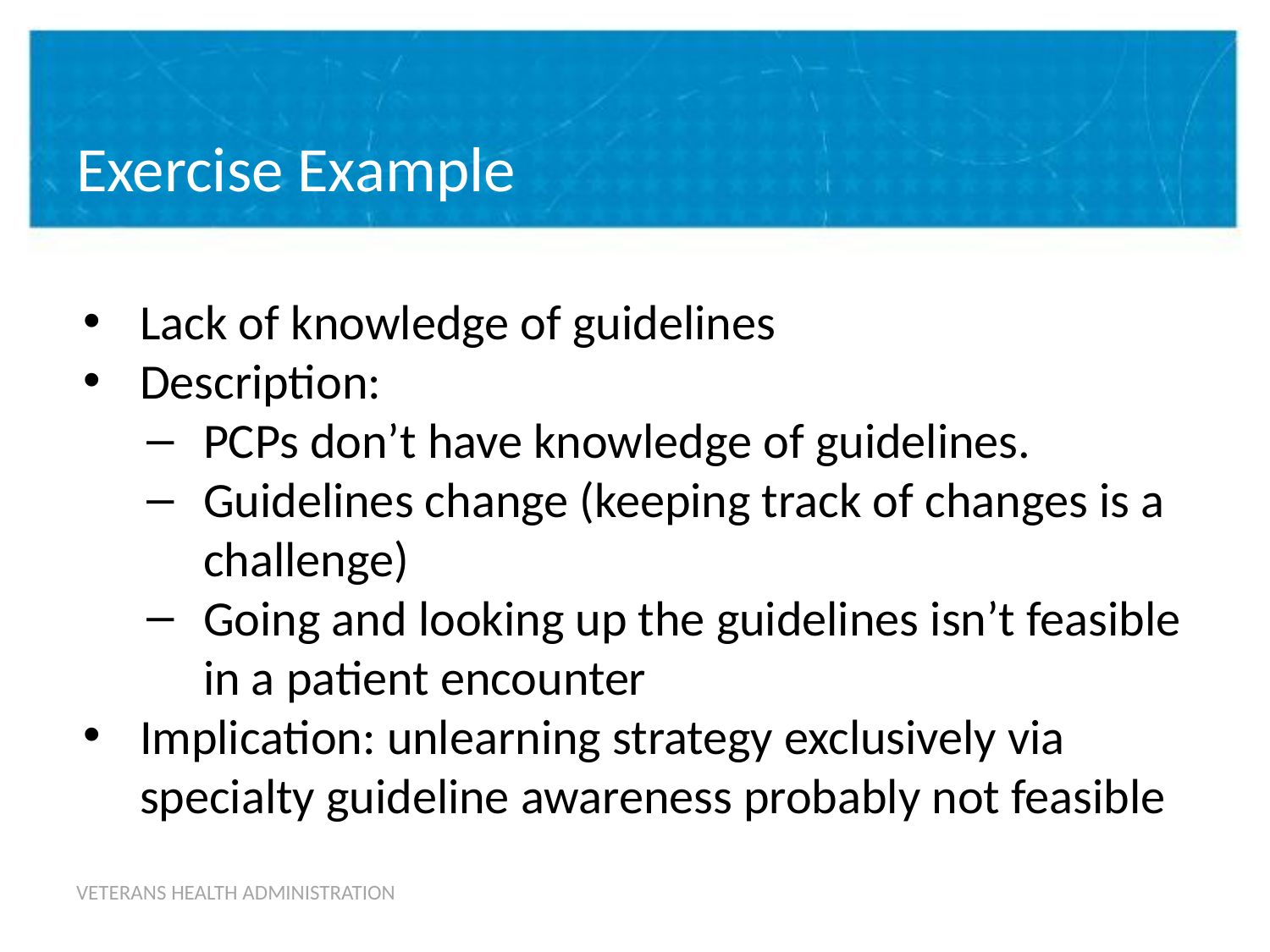

# Exercise Example
Lack of knowledge of guidelines
Description:
PCPs don’t have knowledge of guidelines.
Guidelines change (keeping track of changes is a challenge)
Going and looking up the guidelines isn’t feasible in a patient encounter
Implication: unlearning strategy exclusively via specialty guideline awareness probably not feasible